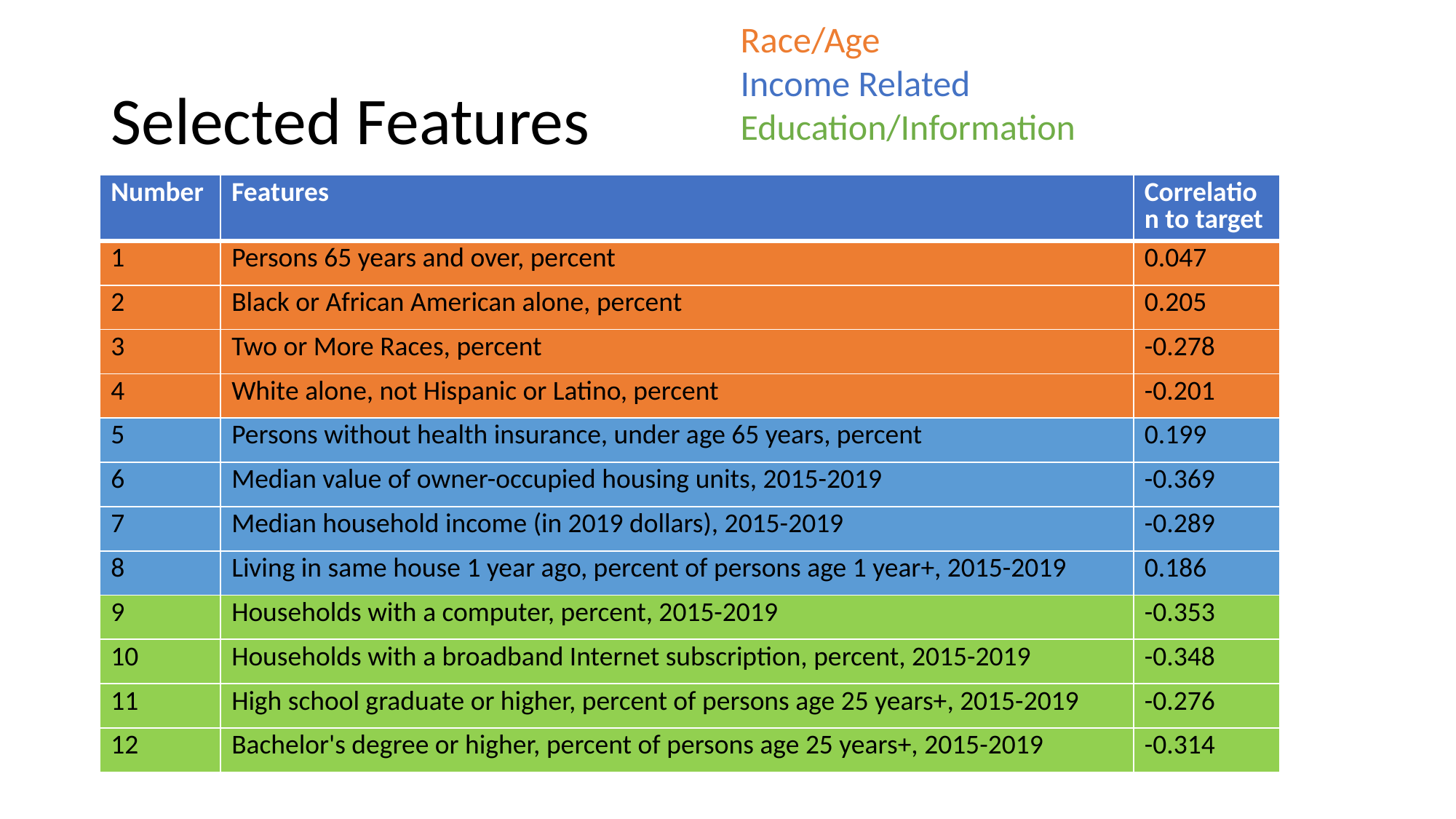

Race/Age
Income Related
Education/Information
# Selected Features
| Number | Features | Correlation to target |
| --- | --- | --- |
| 1 | Persons 65 years and over, percent | 0.047 |
| 2 | Black or African American alone, percent | 0.205 |
| 3 | Two or More Races, percent | -0.278 |
| 4 | White alone, not Hispanic or Latino, percent | -0.201 |
| 5 | Persons without health insurance, under age 65 years, percent | 0.199 |
| 6 | Median value of owner-occupied housing units, 2015-2019 | -0.369 |
| 7 | Median household income (in 2019 dollars), 2015-2019 | -0.289 |
| 8 | Living in same house 1 year ago, percent of persons age 1 year+, 2015-2019 | 0.186 |
| 9 | Households with a computer, percent, 2015-2019 | -0.353 |
| 10 | Households with a broadband Internet subscription, percent, 2015-2019 | -0.348 |
| 11 | High school graduate or higher, percent of persons age 25 years+, 2015-2019 | -0.276 |
| 12 | Bachelor's degree or higher, percent of persons age 25 years+, 2015-2019 | -0.314 |